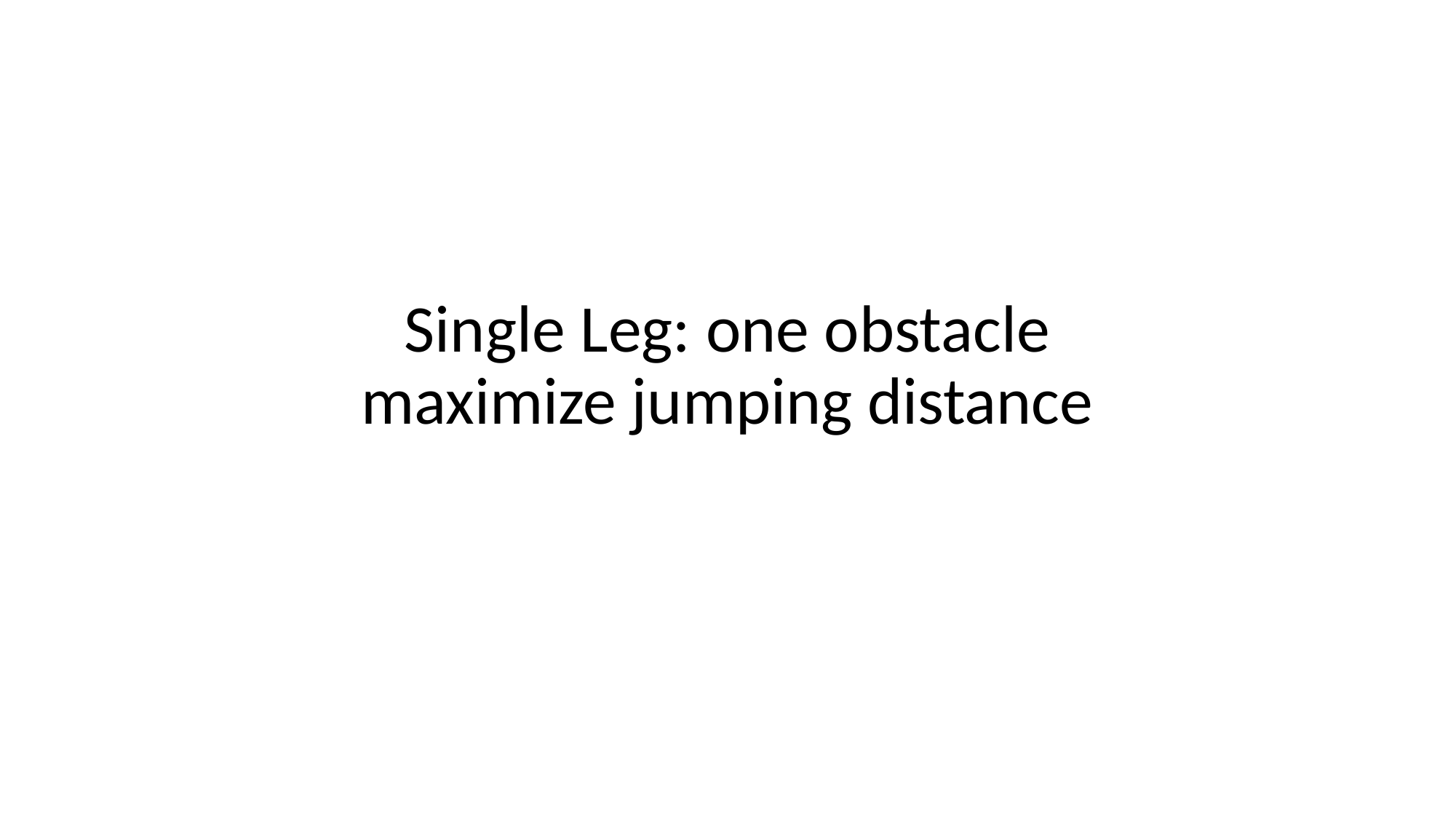

# Single Leg: one obstacle maximize jumping distance